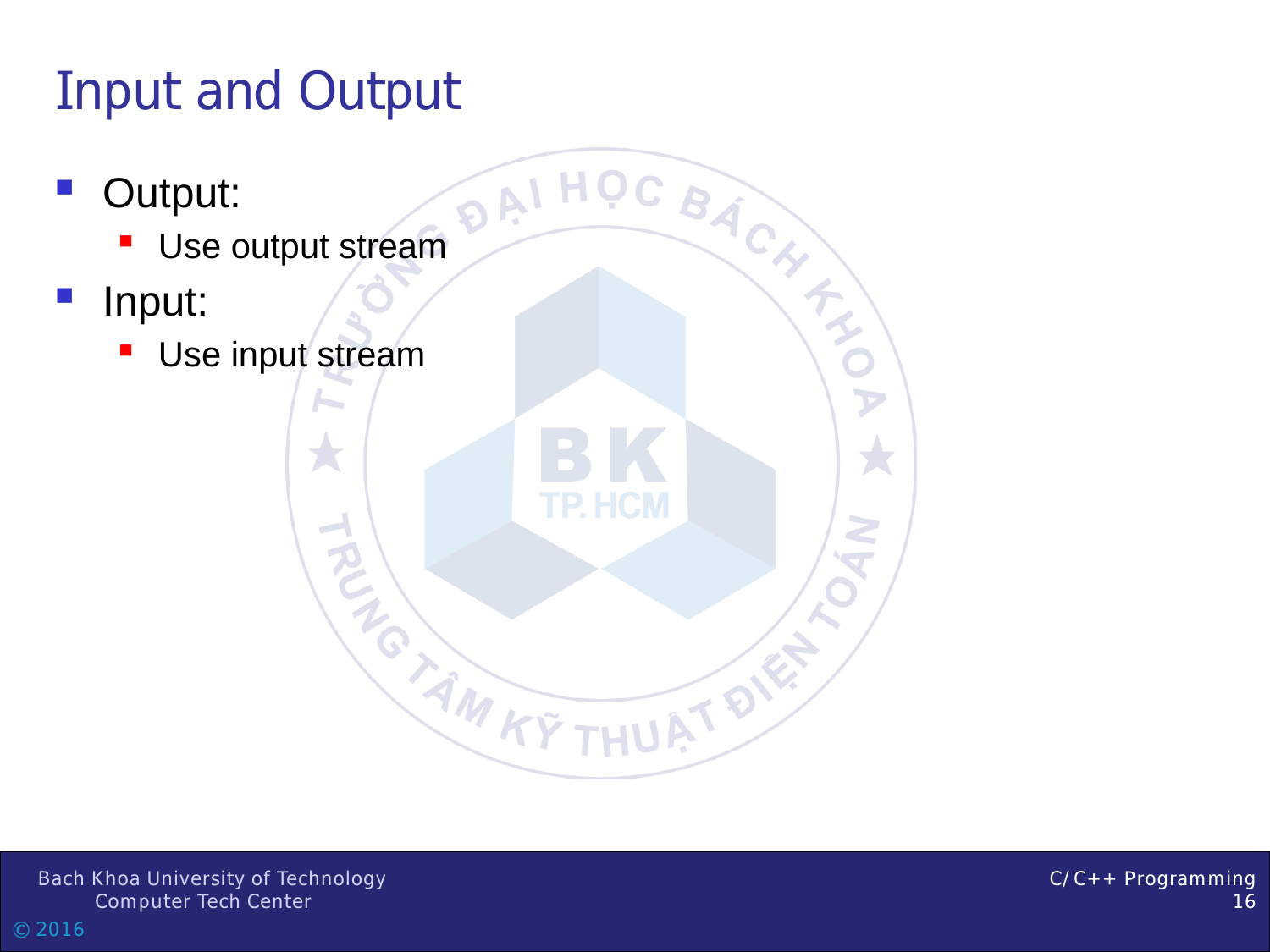

# Input and Output
Output:
Use output stream
Input:
Use input stream